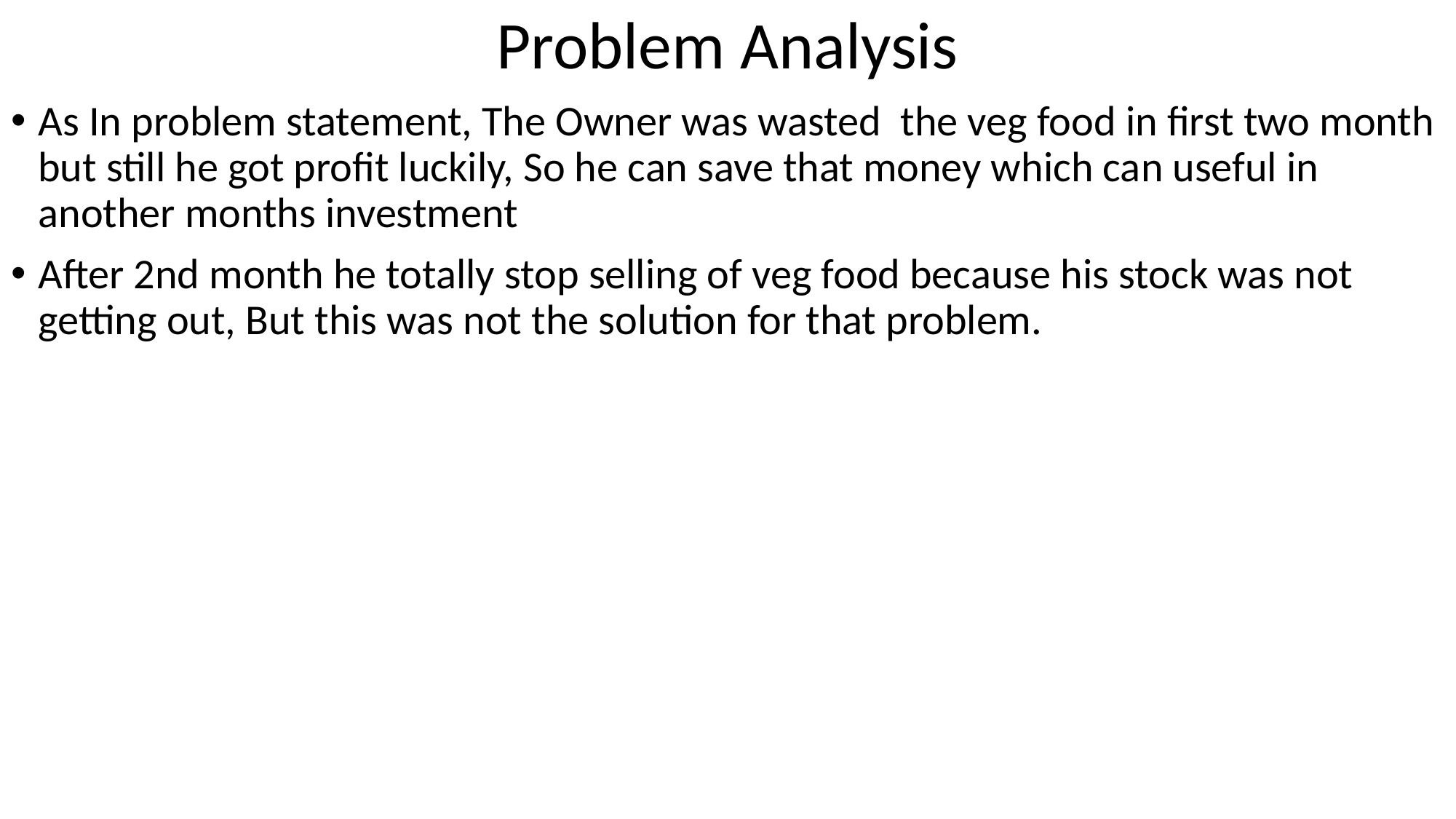

# Problem Analysis
As In problem statement, The Owner was wasted  the veg food in first two month but still he got profit luckily, So he can save that money which can useful in another months investment
After 2nd month he totally stop selling of veg food because his stock was not getting out, But this was not the solution for that problem.